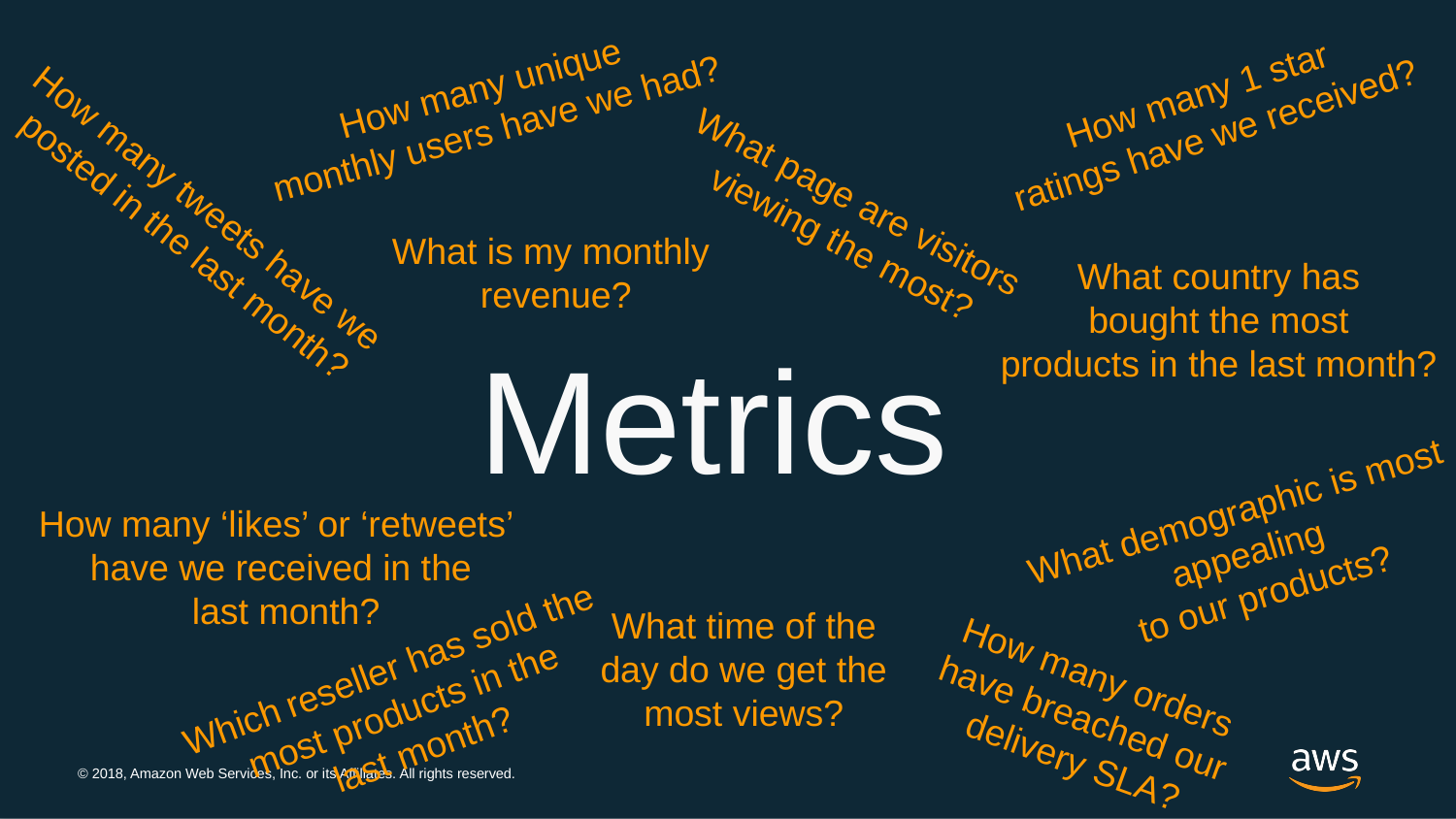

How many unique
monthly users have we had?
How many 1 star
ratings have we received?

What page are visitors
viewing the most?
How many tweets have we
posted in the last month?
What is my monthly
revenue?
What country has
bought the most
products in the last month?
Metrics
What demographic is most
appealing
to our products?
How many ‘likes’ or ‘retweets’
have we received in the
 last month?
What time of the
 day do we get the
most views?
Which reseller has sold the
most products in the
last month?
How many orders
have breached our
delivery SLA?